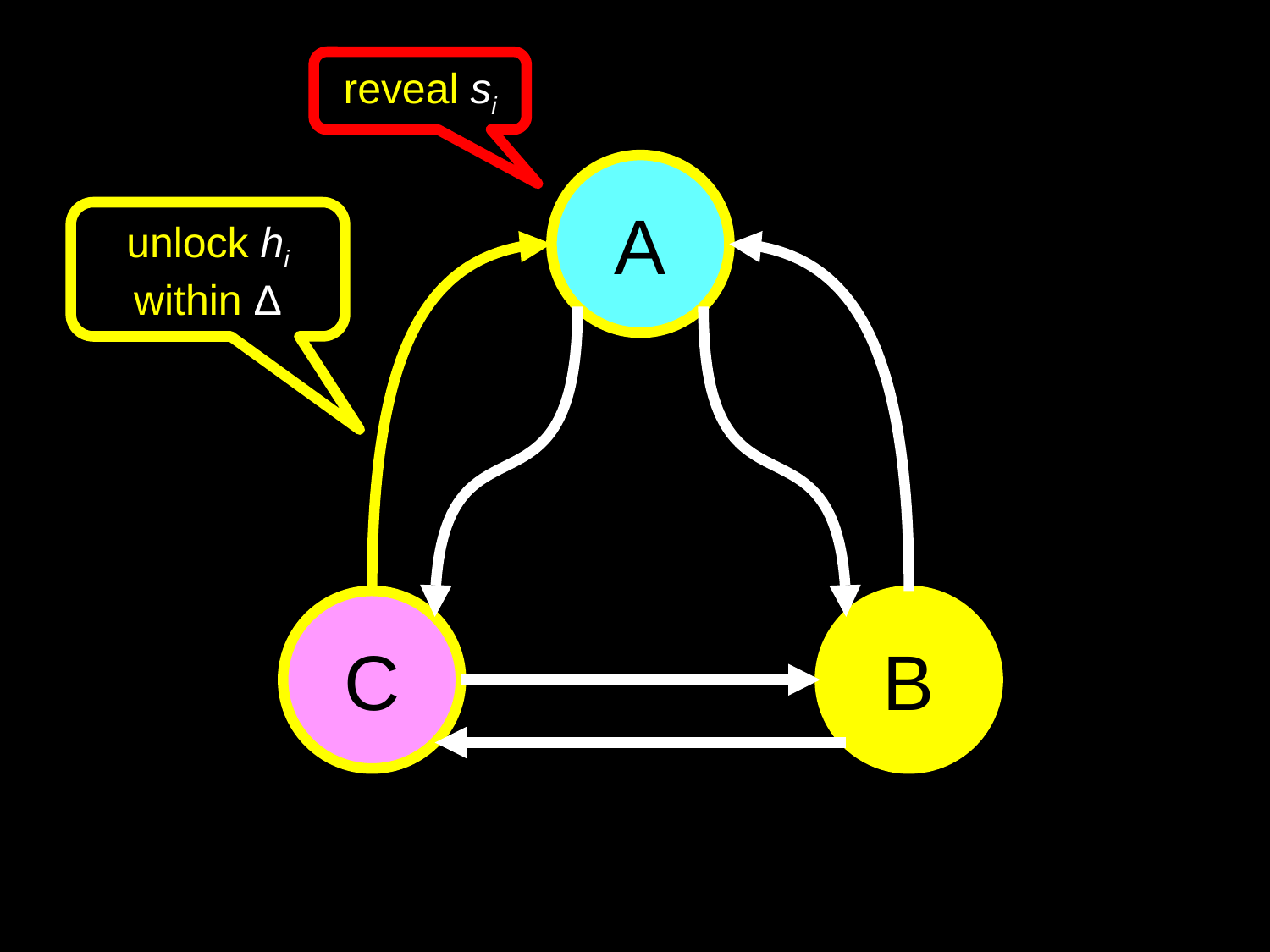

reveal si
A
unlock hi within Δ
C
B